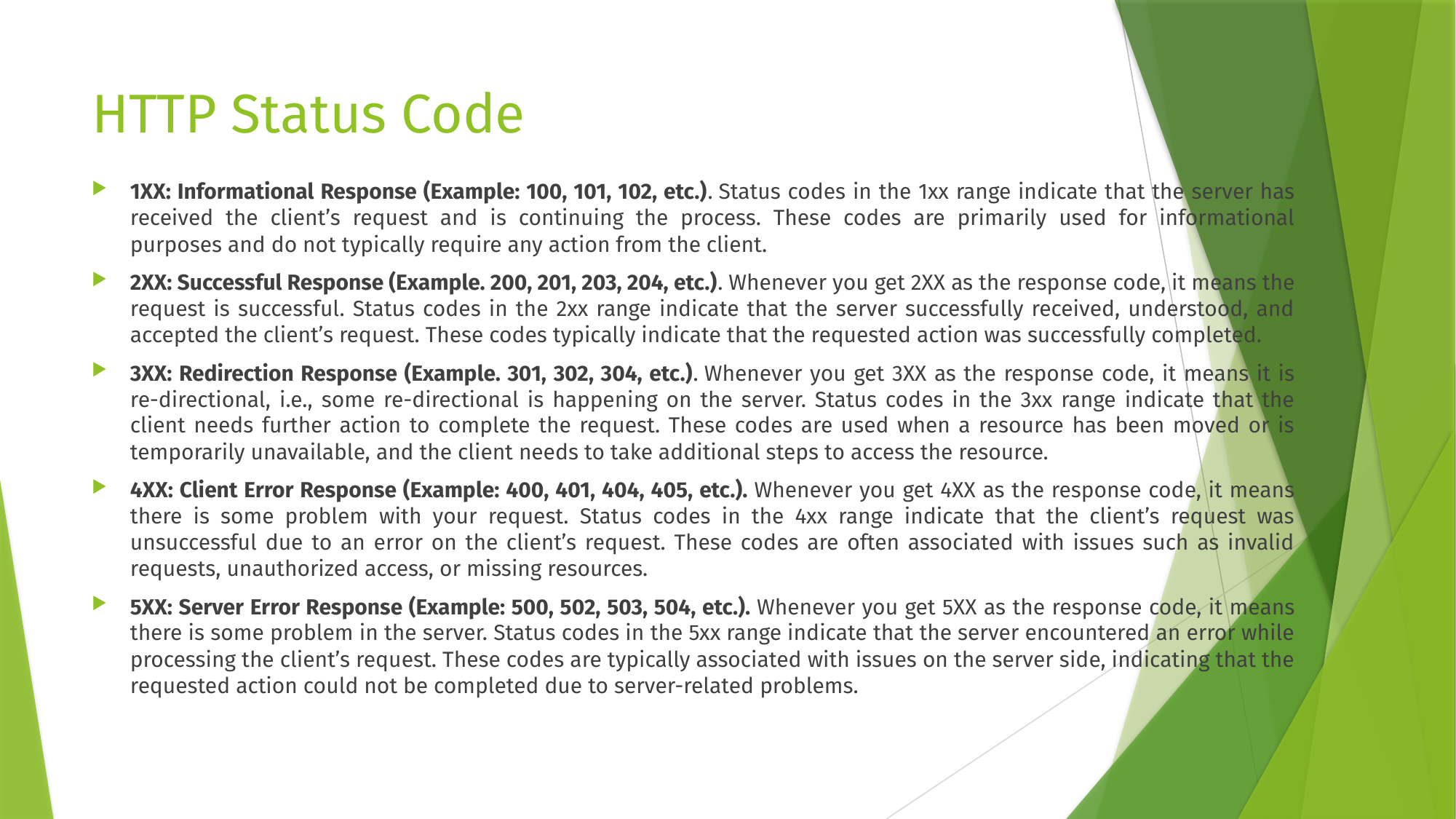

# HTTP Status Code
1XX: Informational Response (Example: 100, 101, 102, etc.). Status codes in the 1xx range indicate that the server has received the client’s request and is continuing the process. These codes are primarily used for informational purposes and do not typically require any action from the client.
2XX: Successful Response (Example. 200, 201, 203, 204, etc.). Whenever you get 2XX as the response code, it means the request is successful. Status codes in the 2xx range indicate that the server successfully received, understood, and accepted the client’s request. These codes typically indicate that the requested action was successfully completed.
3XX: Redirection Response (Example. 301, 302, 304, etc.). Whenever you get 3XX as the response code, it means it is re-directional, i.e., some re-directional is happening on the server. Status codes in the 3xx range indicate that the client needs further action to complete the request. These codes are used when a resource has been moved or is temporarily unavailable, and the client needs to take additional steps to access the resource.
4XX: Client Error Response (Example: 400, 401, 404, 405, etc.). Whenever you get 4XX as the response code, it means there is some problem with your request. Status codes in the 4xx range indicate that the client’s request was unsuccessful due to an error on the client’s request. These codes are often associated with issues such as invalid requests, unauthorized access, or missing resources.
5XX: Server Error Response (Example: 500, 502, 503, 504, etc.). Whenever you get 5XX as the response code, it means there is some problem in the server. Status codes in the 5xx range indicate that the server encountered an error while processing the client’s request. These codes are typically associated with issues on the server side, indicating that the requested action could not be completed due to server-related problems.